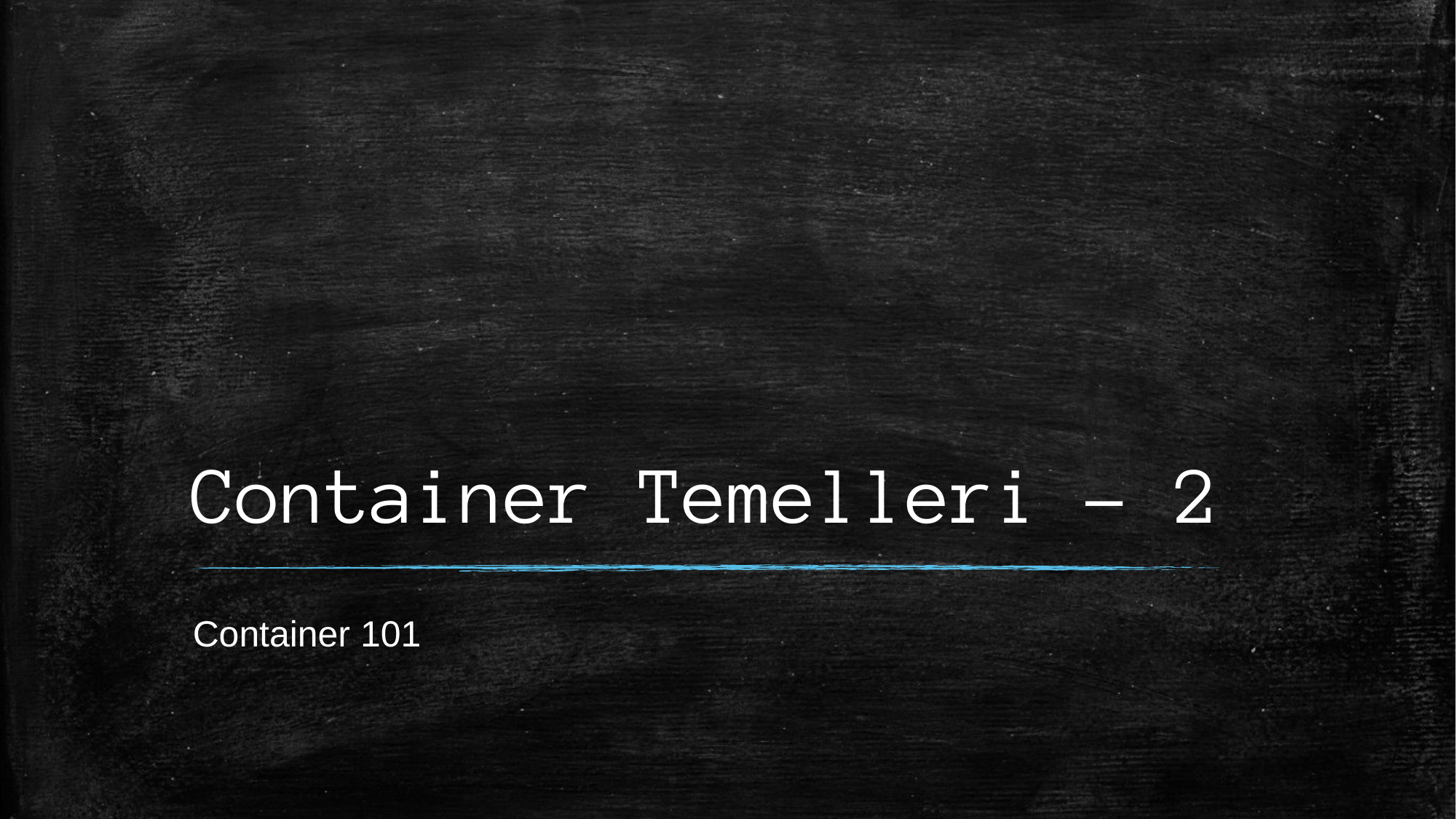

# Container Temelleri - 2
Container 101